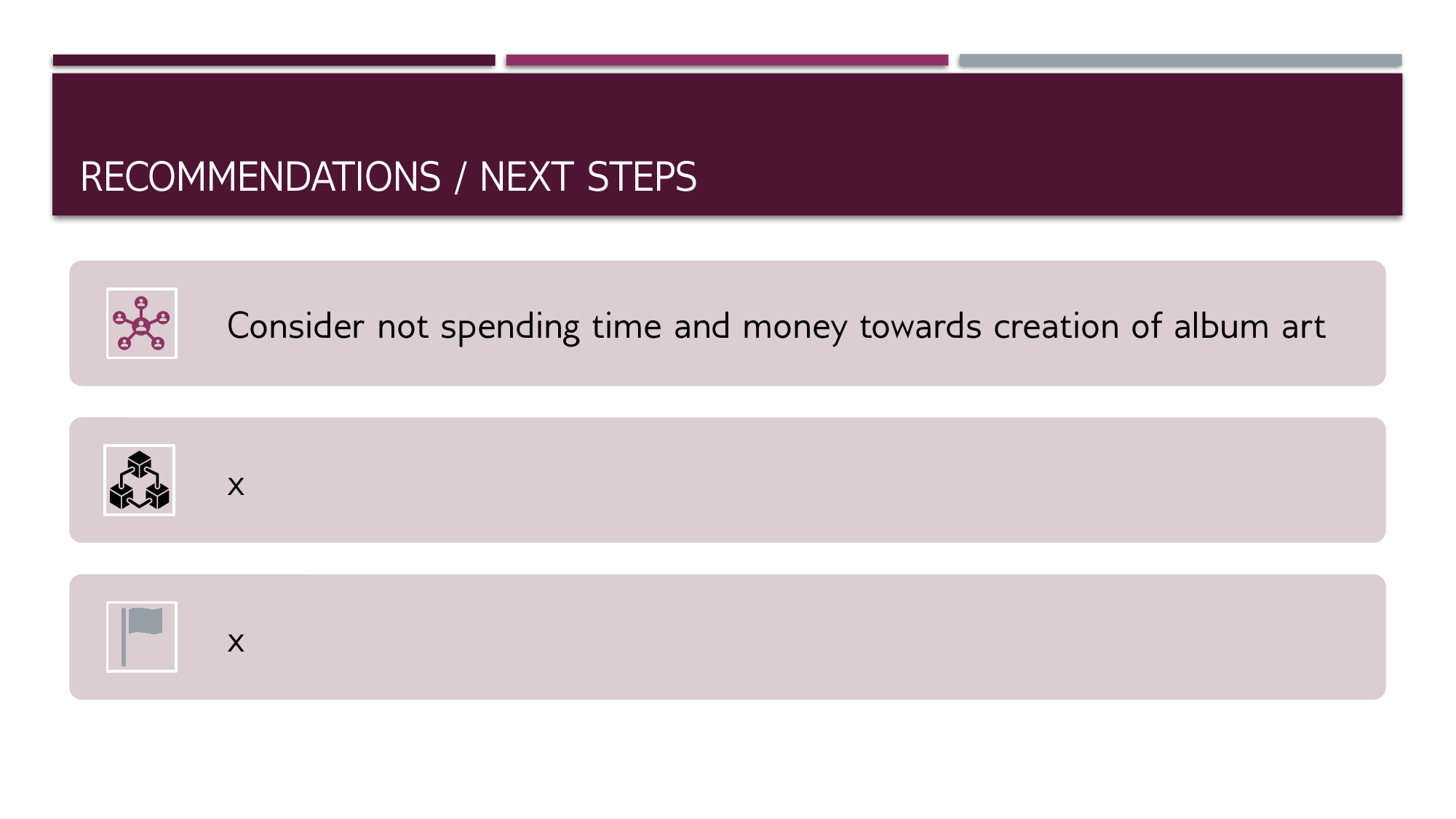

# Recommendations / next steps
Consider not spending time and money towards creation of album art
x
x